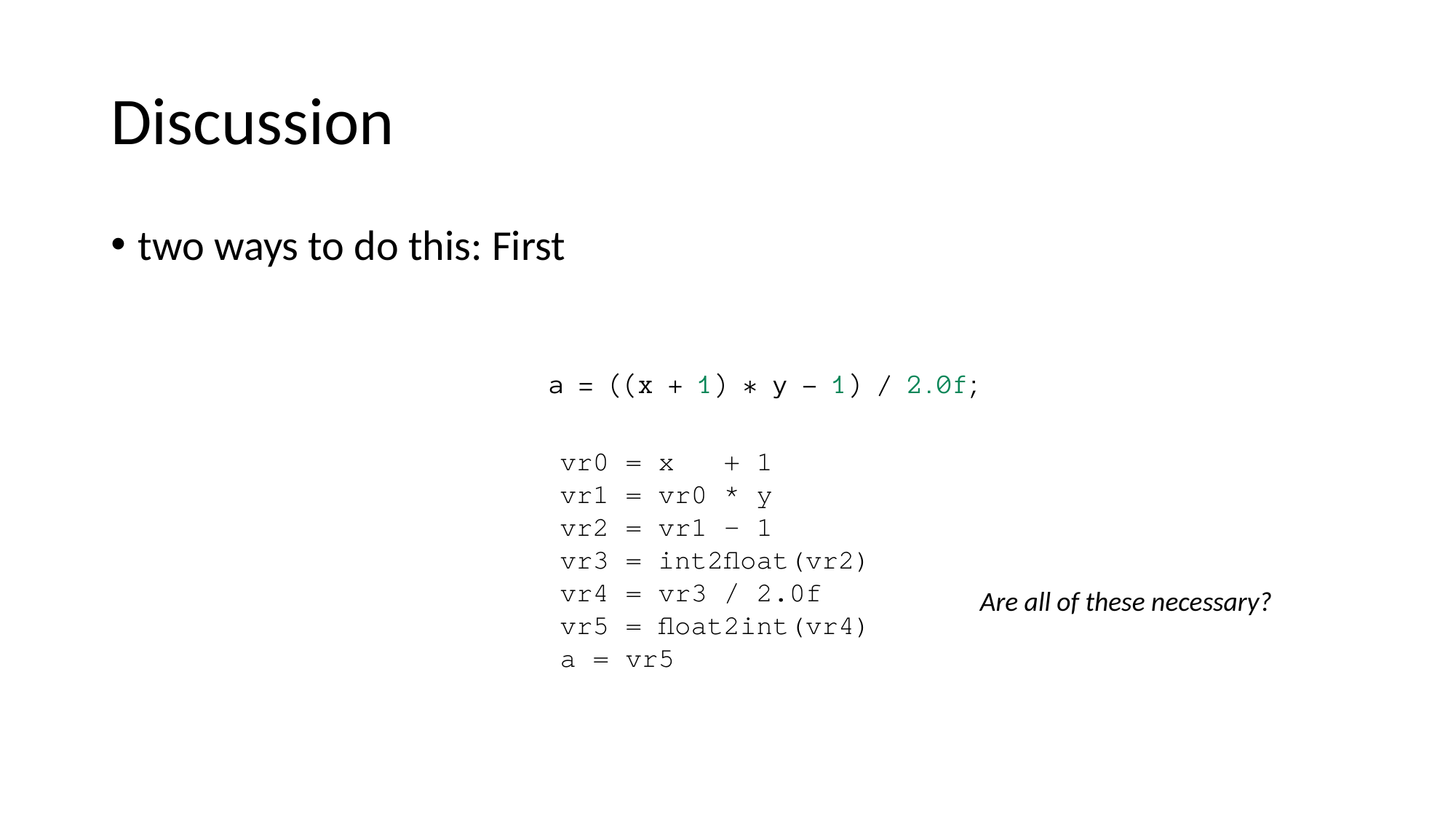

# Discussion
two ways to do this: First
a = ((x + 1) * y - 1) / 2.0f;
vr0 = x   + 1
vr1 = vr0 * y
vr2 = vr1 - 1
vr3 = int2float(vr2)
vr4 = vr3 / 2.0f
vr5 = float2int(vr4)
a = vr5
Are all of these necessary?